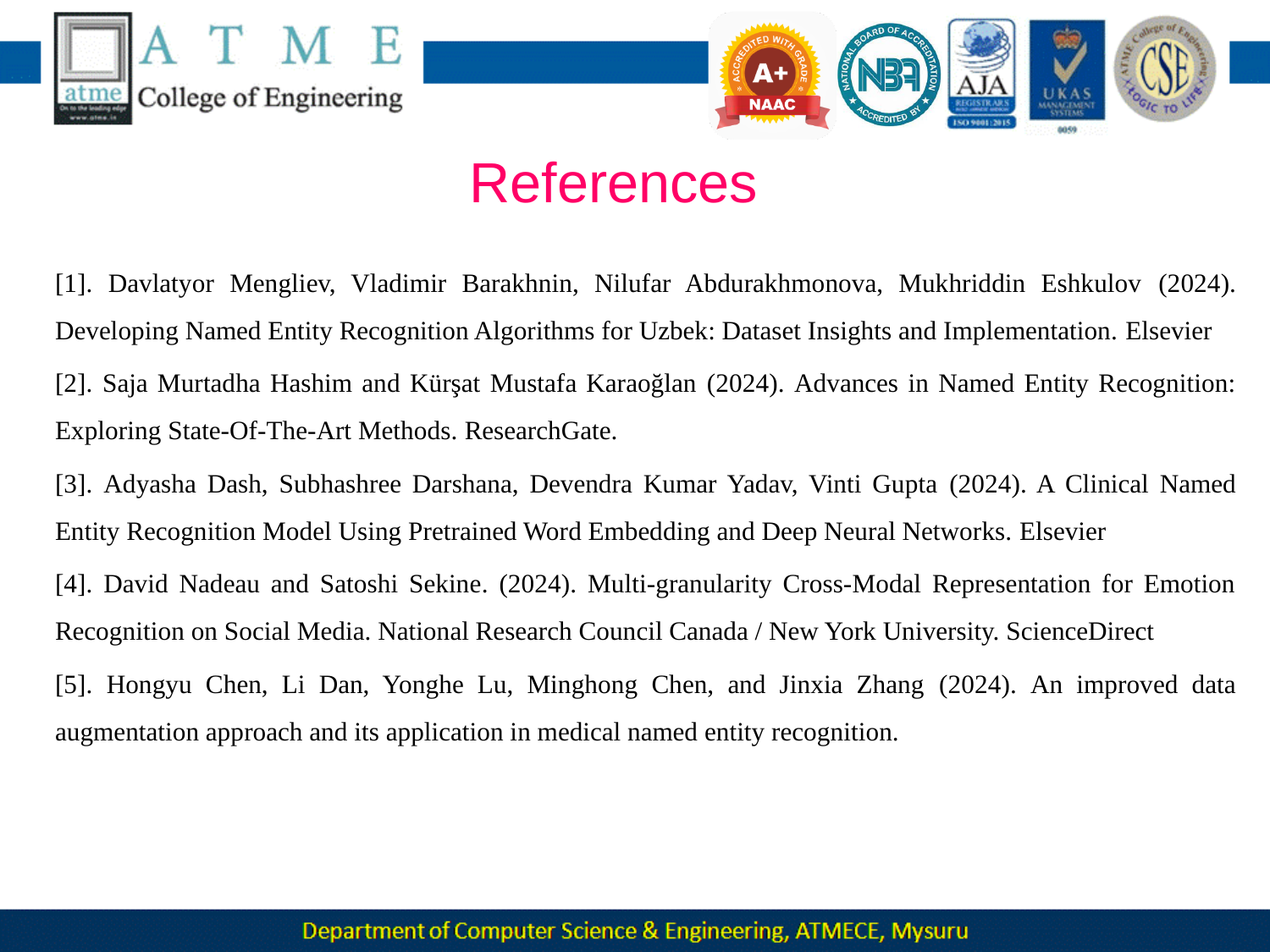

# References
[1]. Davlatyor Mengliev, Vladimir Barakhnin, Nilufar Abdurakhmonova, Mukhriddin Eshkulov (2024). Developing Named Entity Recognition Algorithms for Uzbek: Dataset Insights and Implementation. Elsevier
[2]. Saja Murtadha Hashim and Kürşat Mustafa Karaoğlan (2024). Advances in Named Entity Recognition: Exploring State-Of-The-Art Methods. ResearchGate.
[3]. Adyasha Dash, Subhashree Darshana, Devendra Kumar Yadav, Vinti Gupta (2024). A Clinical Named Entity Recognition Model Using Pretrained Word Embedding and Deep Neural Networks. Elsevier
[4]. David Nadeau and Satoshi Sekine. (2024). Multi-granularity Cross-Modal Representation for Emotion Recognition on Social Media. National Research Council Canada / New York University. ScienceDirect
[5]. Hongyu Chen, Li Dan, Yonghe Lu, Minghong Chen, and Jinxia Zhang (2024). An improved data augmentation approach and its application in medical named entity recognition.